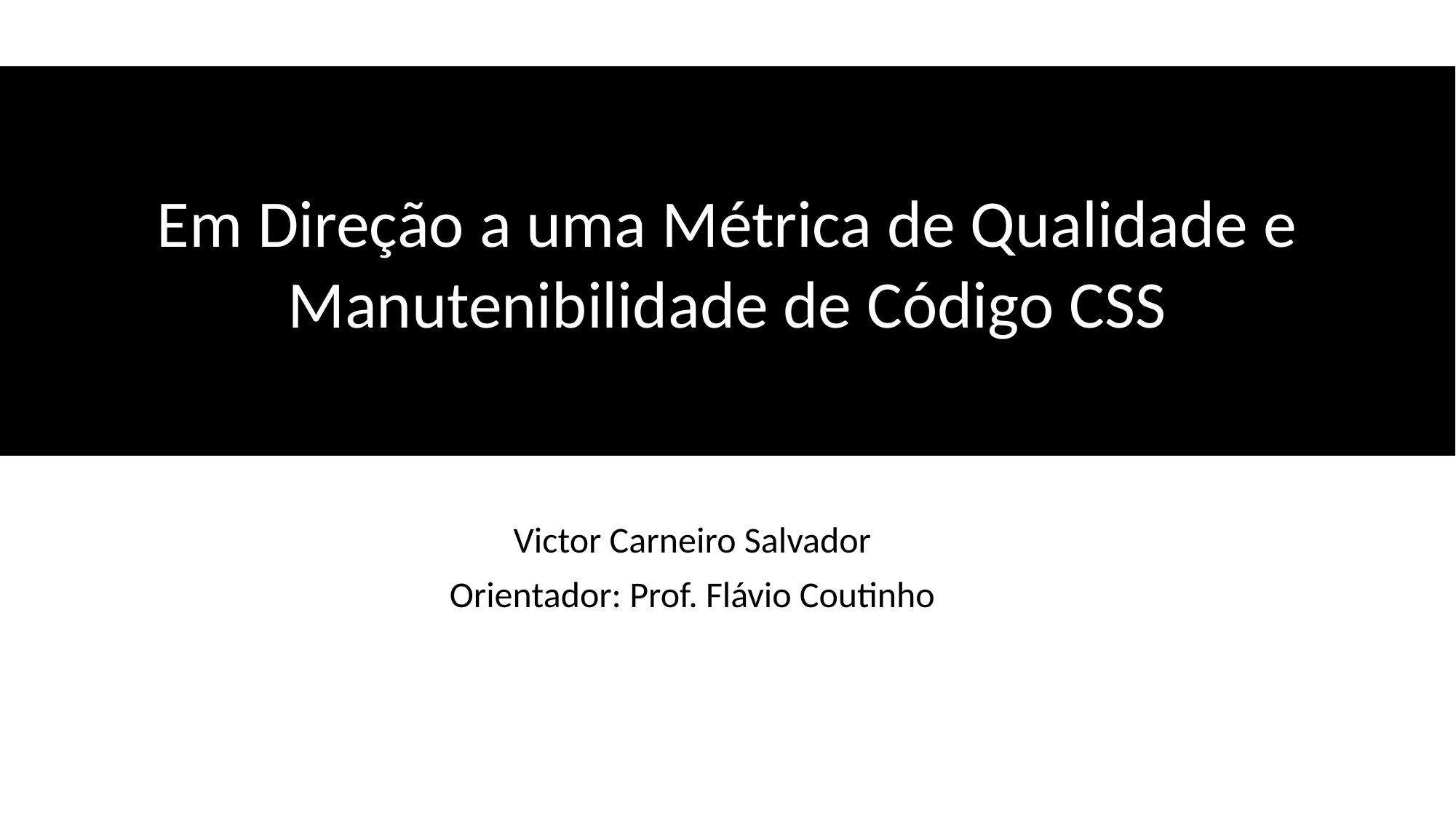

Em Direção a uma Métrica de Qualidade e Manutenibilidade de Código CSS
Victor Carneiro Salvador
Orientador: Prof. Flávio Coutinho